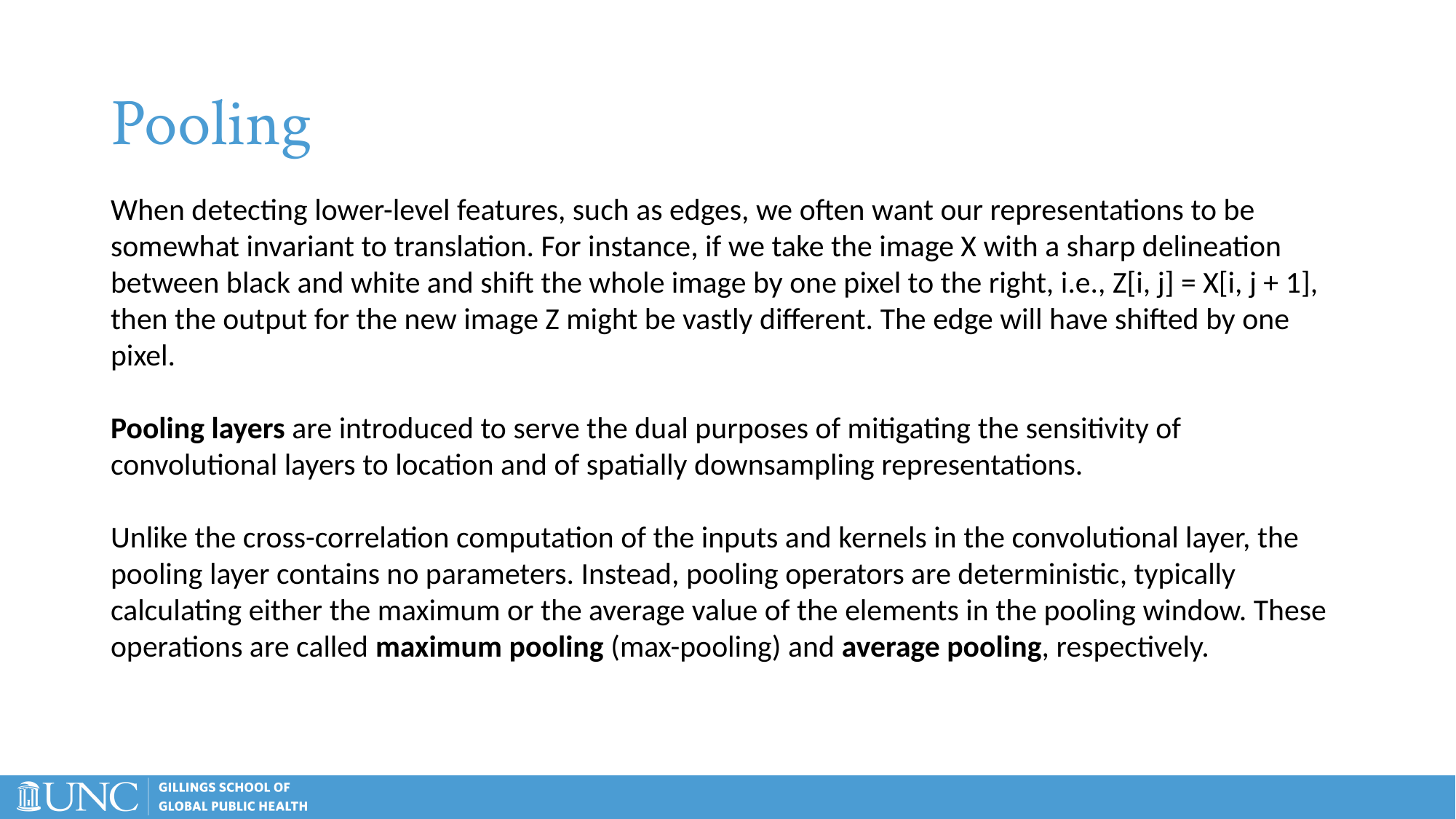

# Pooling
When detecting lower-level features, such as edges, we often want our representations to be somewhat invariant to translation. For instance, if we take the image X with a sharp delineation between black and white and shift the whole image by one pixel to the right, i.e., Z[i, j] = X[i, j + 1], then the output for the new image Z might be vastly different. The edge will have shifted by one pixel.

Pooling layers are introduced to serve the dual purposes of mitigating the sensitivity of convolutional layers to location and of spatially downsampling representations.

Unlike the cross-correlation computation of the inputs and kernels in the convolutional layer, the pooling layer contains no parameters. Instead, pooling operators are deterministic, typically calculating either the maximum or the average value of the elements in the pooling window. These operations are called maximum pooling (max-pooling) and average pooling, respectively.